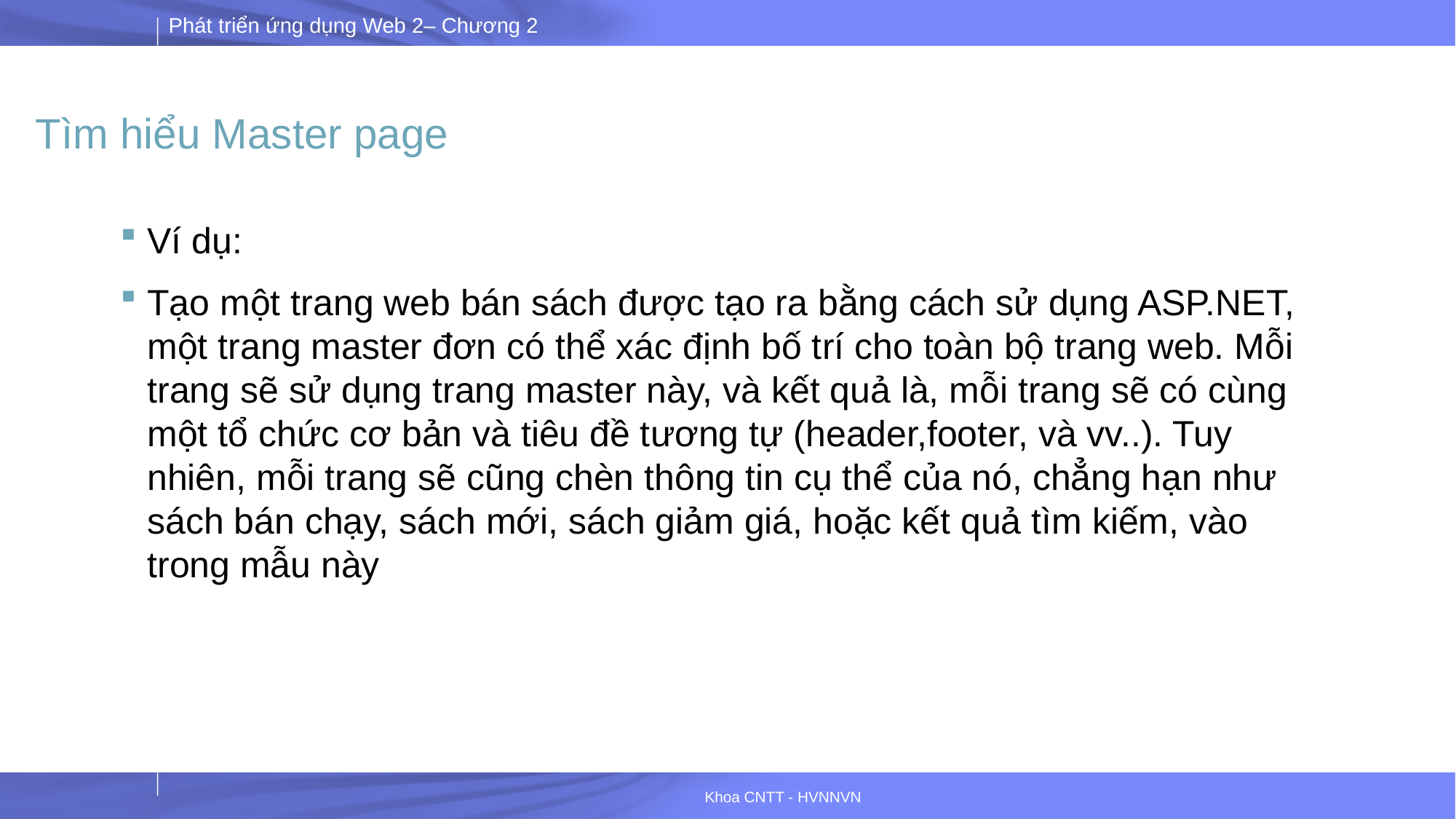

# Tìm hiểu Master page
Ví dụ:
Tạo một trang web bán sách được tạo ra bằng cách sử dụng ASP.NET, một trang master đơn có thể xác định bố trí cho toàn bộ trang web. Mỗi trang sẽ sử dụng trang master này, và kết quả là, mỗi trang sẽ có cùng một tổ chức cơ bản và tiêu đề tương tự (header,footer, và vv..). Tuy nhiên, mỗi trang sẽ cũng chèn thông tin cụ thể của nó, chẳng hạn như sách bán chạy, sách mới, sách giảm giá, hoặc kết quả tìm kiếm, vào trong mẫu này